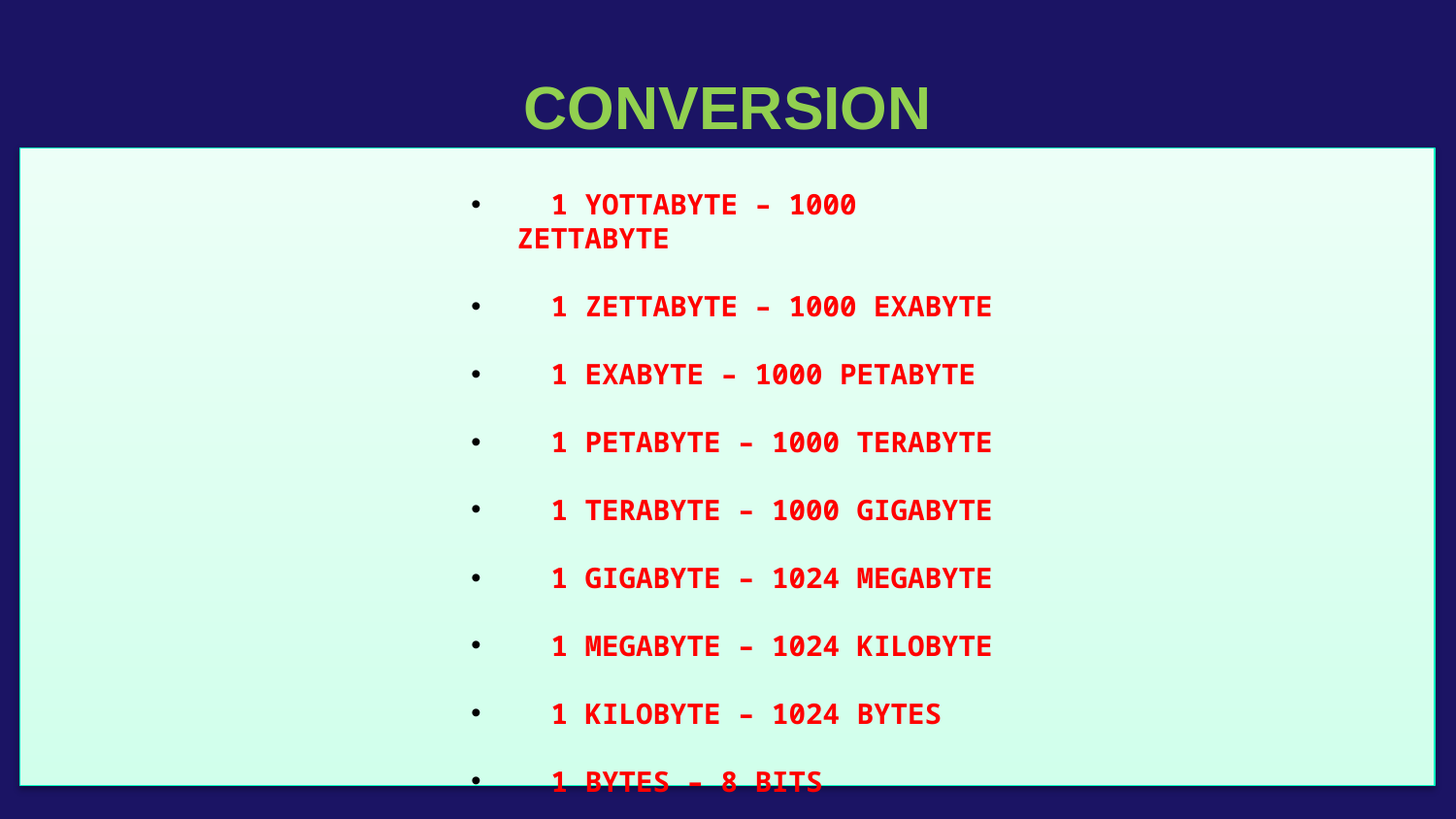

# CONVERSION

  1 YOTTABYTE – 1000 ZETTABYTE

  1 ZETTABYTE – 1000 EXABYTE

  1 EXABYTE – 1000 PETABYTE

  1 PETABYTE – 1000 TERABYTE

  1 TERABYTE – 1000 GIGABYTE

  1 GIGABYTE – 1024 MEGABYTE

  1 MEGABYTE – 1024 KILOBYTE

  1 KILOBYTE – 1024 BYTES

  1 BYTES – 8 BITS